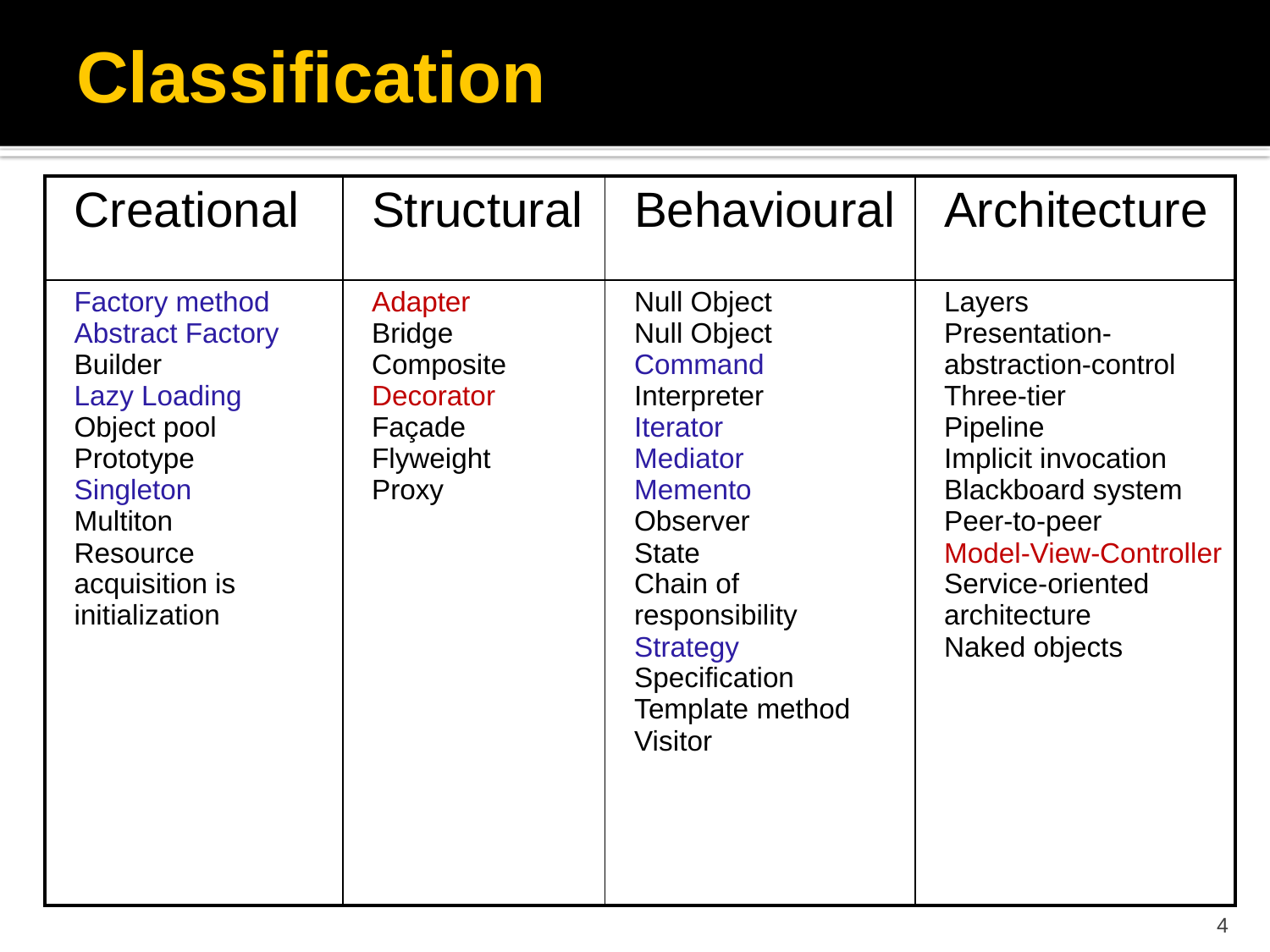

Classification
| Creational | Structural | Behavioural | Architecture |
| --- | --- | --- | --- |
| Factory method Abstract Factory Builder Lazy Loading Object pool Prototype Singleton Multiton Resource acquisition is initialization | Adapter Bridge Composite Decorator Façade Flyweight Proxy | Null Object Null Object Command Interpreter Iterator Mediator Memento Observer State Chain of responsibility Strategy Specification Template method Visitor | Layers Presentation-abstraction-control Three-tier Pipeline Implicit invocation Blackboard system Peer-to-peer Model-View-Controller Service-oriented architecture Naked objects |
4